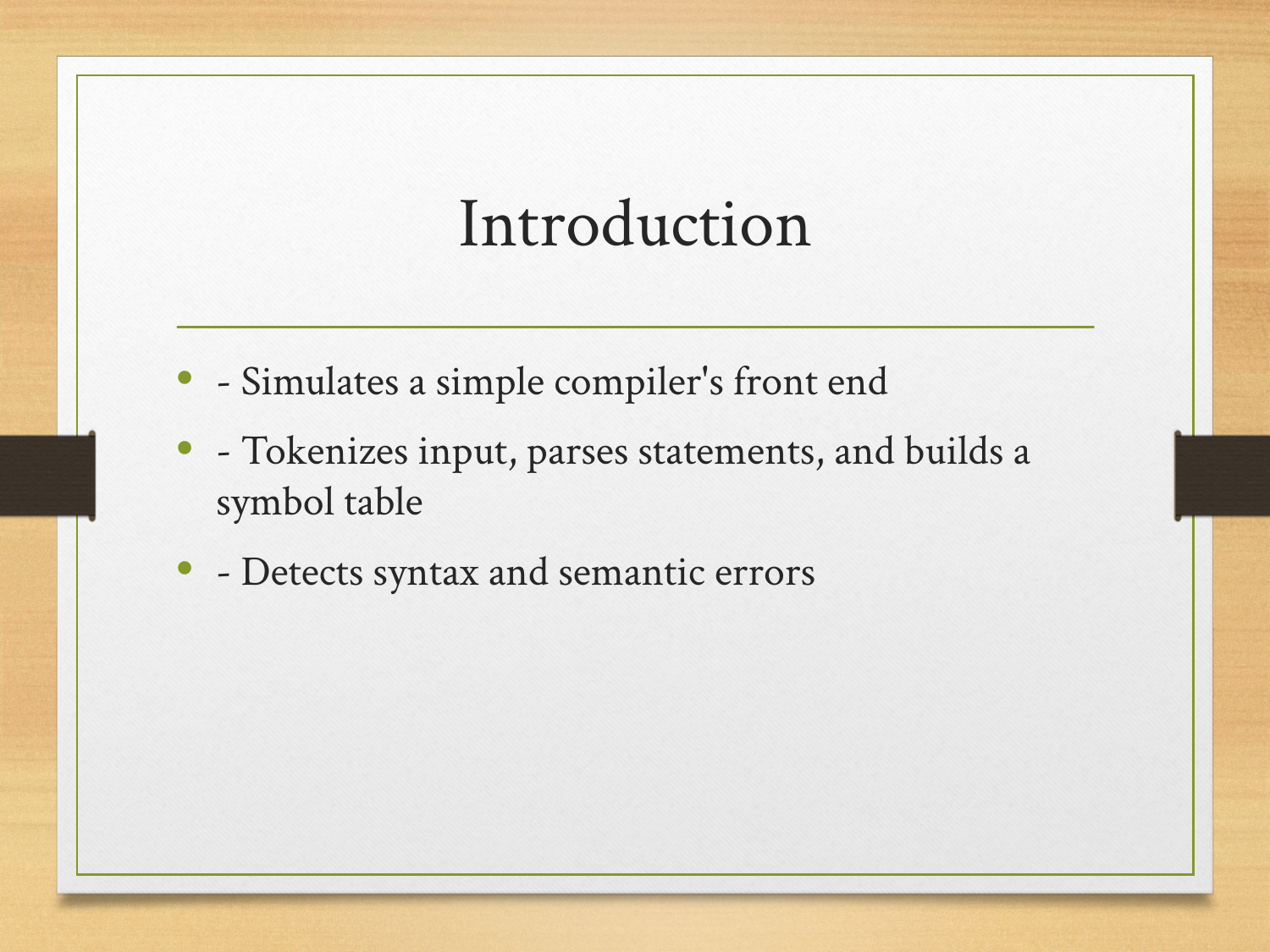

# Introduction
- Simulates a simple compiler's front end
- Tokenizes input, parses statements, and builds a symbol table
- Detects syntax and semantic errors